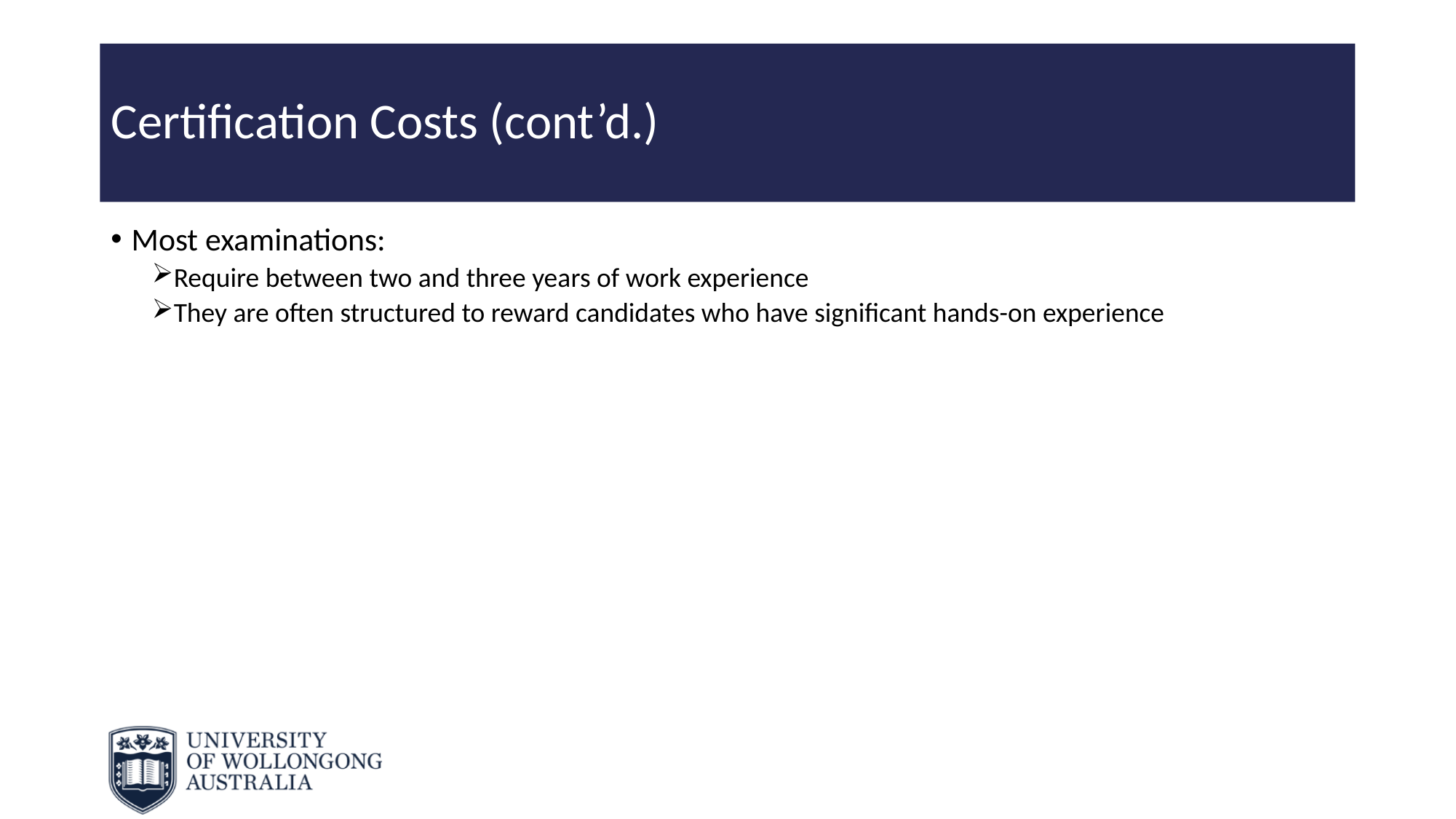

# Certification Costs (cont’d.)
Most examinations:
Require between two and three years of work experience
They are often structured to reward candidates who have significant hands-on experience